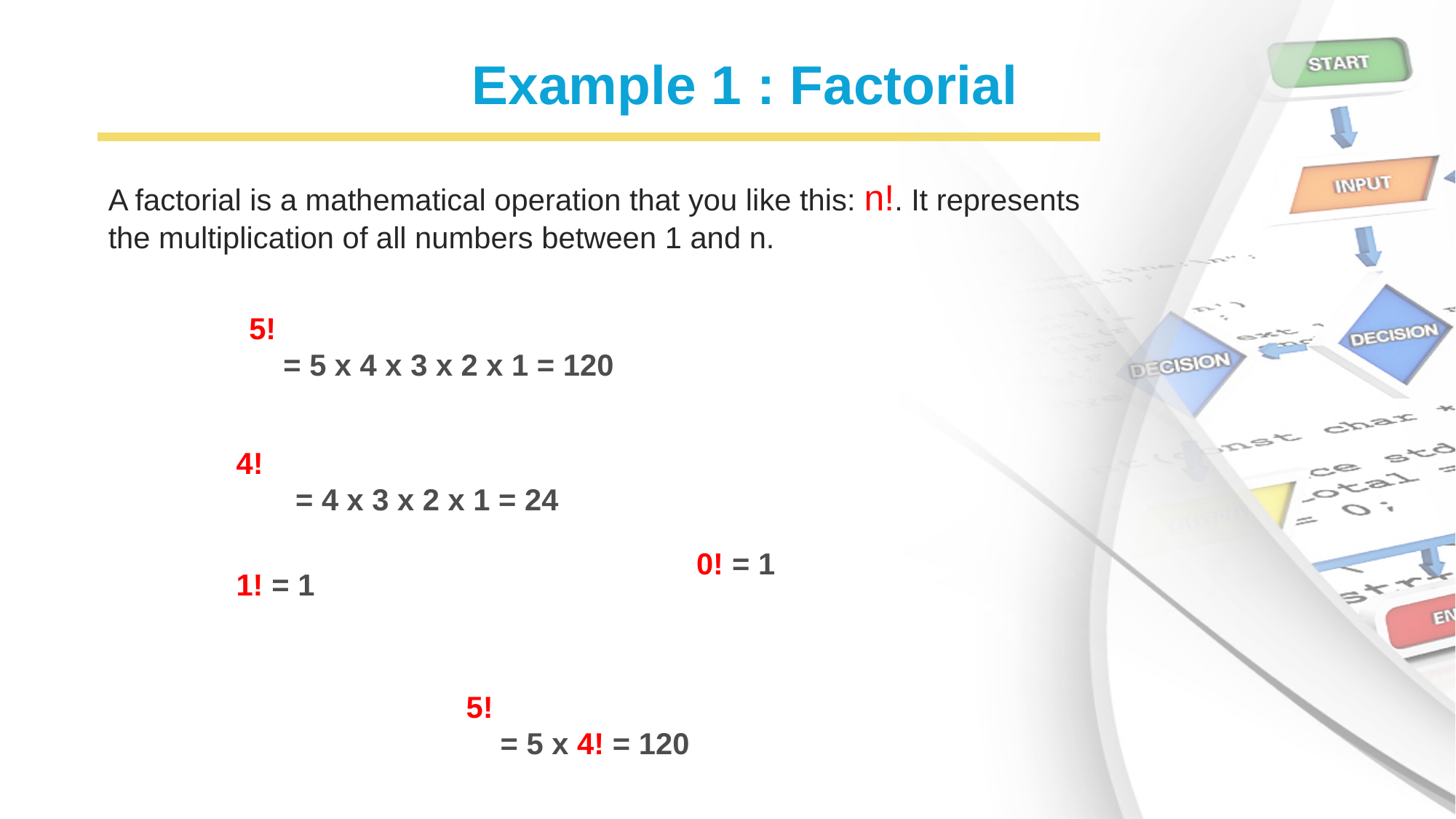

# Example 1 : Factorial
A factorial is a mathematical operation that you like this: n!. It represents the multiplication of all numbers between 1 and n.
 5!
     = 5 x 4 x 3 x 2 x 1 = 120

 4!
        = 4 x 3 x 2 x 1 = 24
 0! = 1
 1! = 1
 5!
     = 5 x 4! = 120